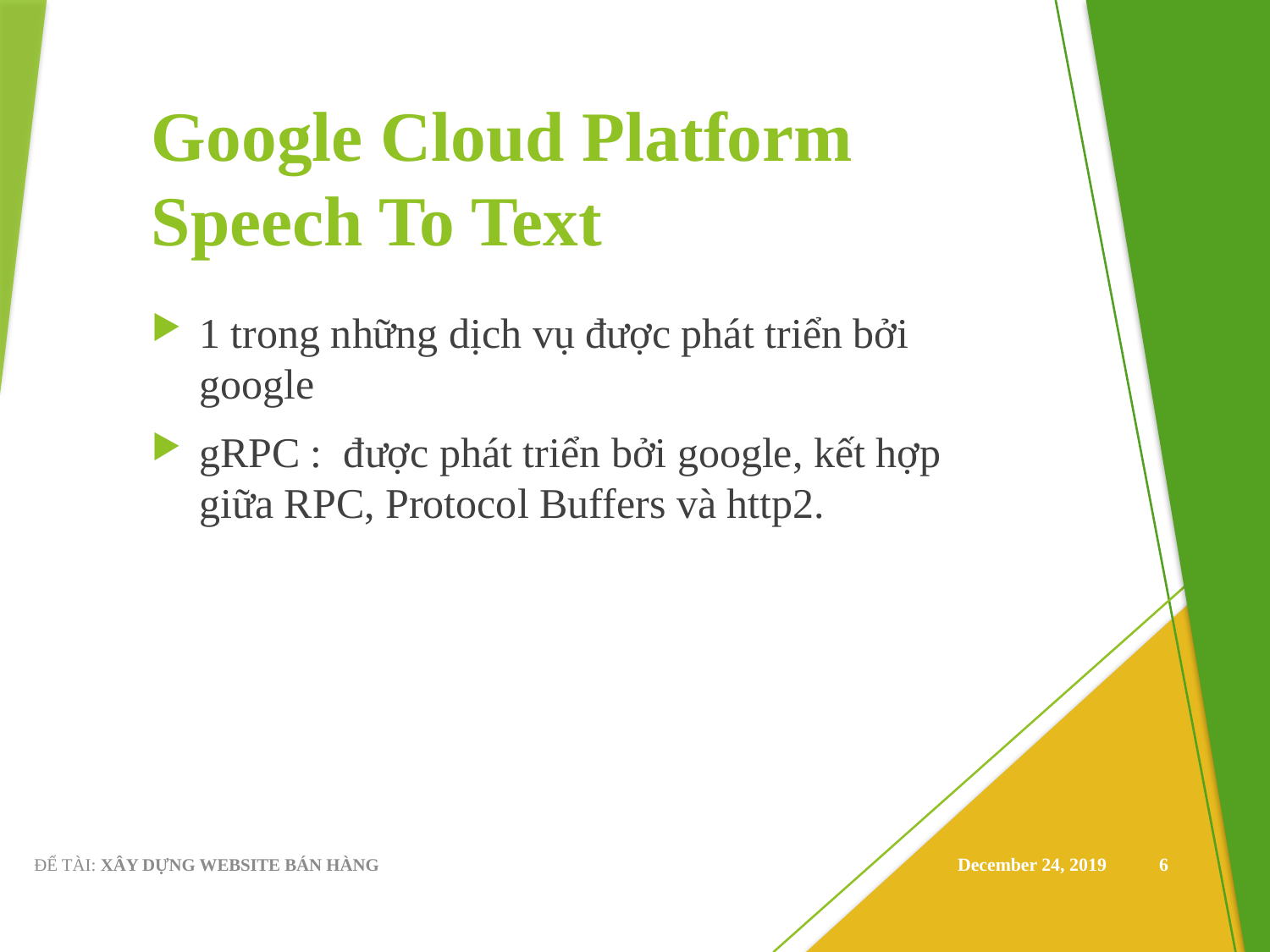

# Google Cloud Platform Speech To Text
1 trong những dịch vụ được phát triển bởi google
gRPC :  được phát triển bởi google, kết hợp giữa RPC, Protocol Buffers và http2.

ĐỂ TÀI: XÂY DỰNG WEBSITE BÁN HÀNG
December 24, 2019
6